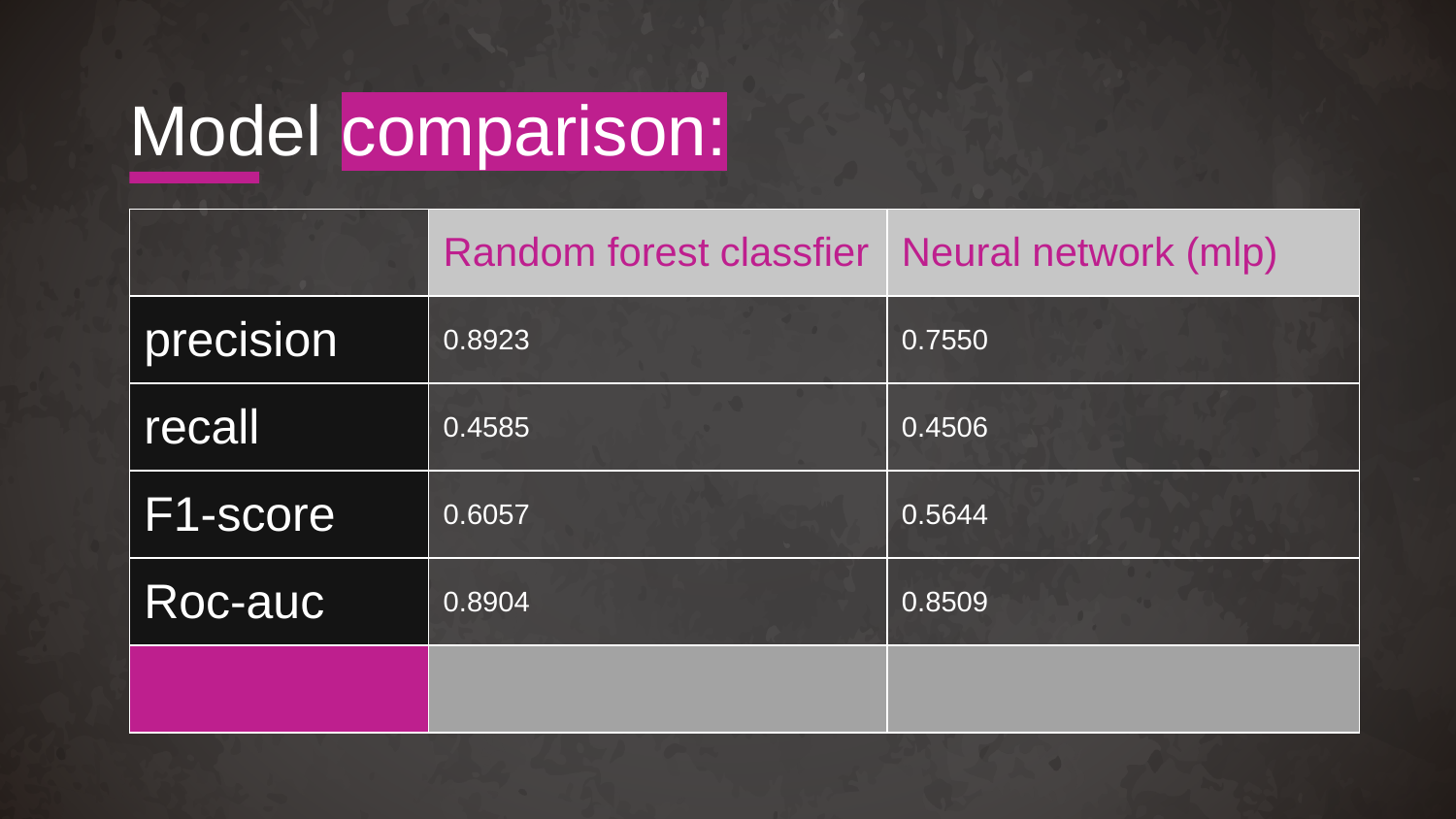

# Model comparison:

|  | Random forest classfier | Neural network (mlp) |
| --- | --- | --- |
| precision | 0.8923 | 0.7550 |
| recall | 0.4585 | 0.4506 |
| F1-score | 0.6057 | 0.5644 |
| Roc-auc | 0.8904 | 0.8509 |
|  |  |  |